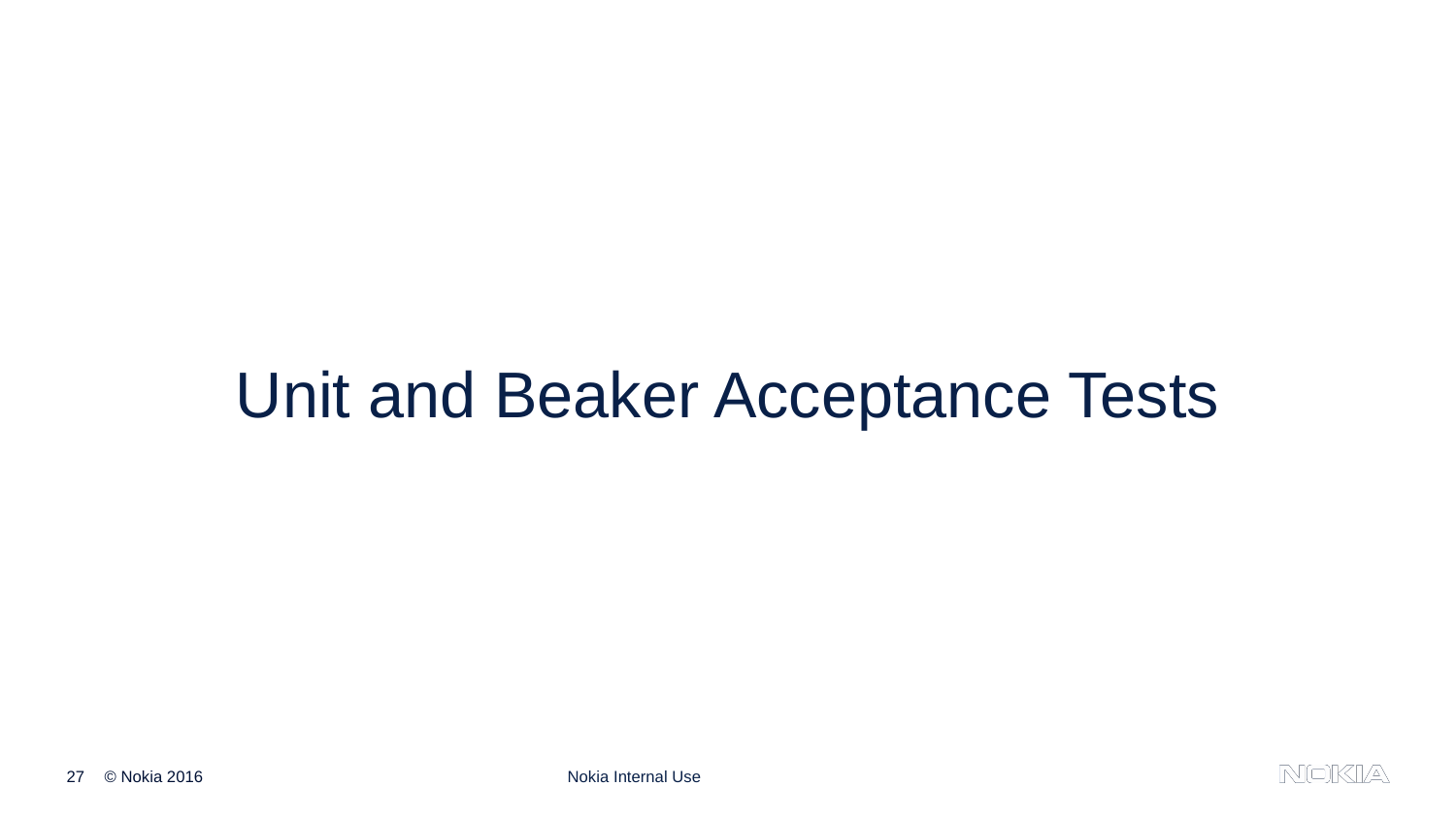

Unit and Beaker Acceptance Tests
Nokia Internal Use